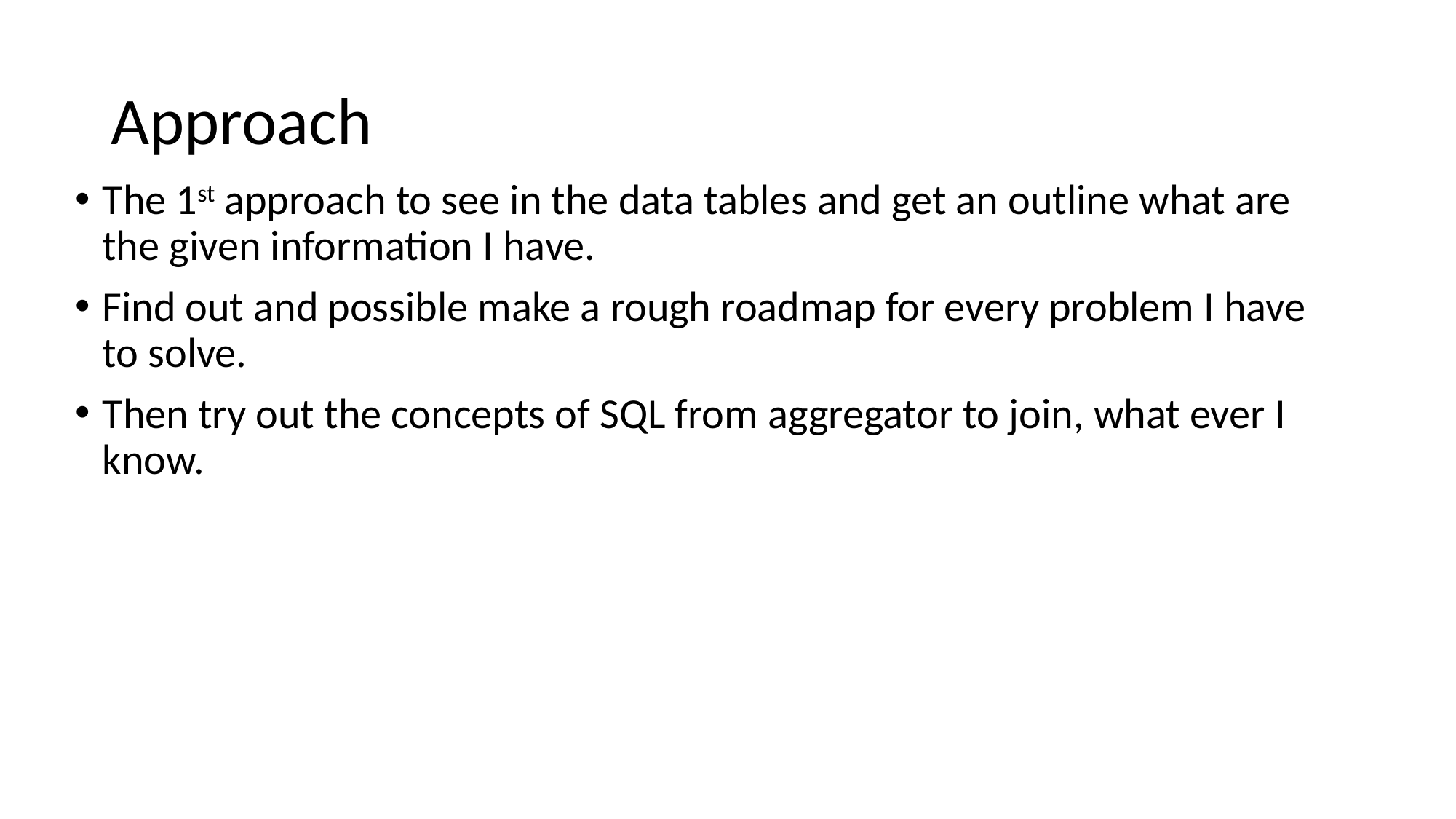

# Approach
The 1st approach to see in the data tables and get an outline what are the given information I have.
Find out and possible make a rough roadmap for every problem I have to solve.
Then try out the concepts of SQL from aggregator to join, what ever I know.